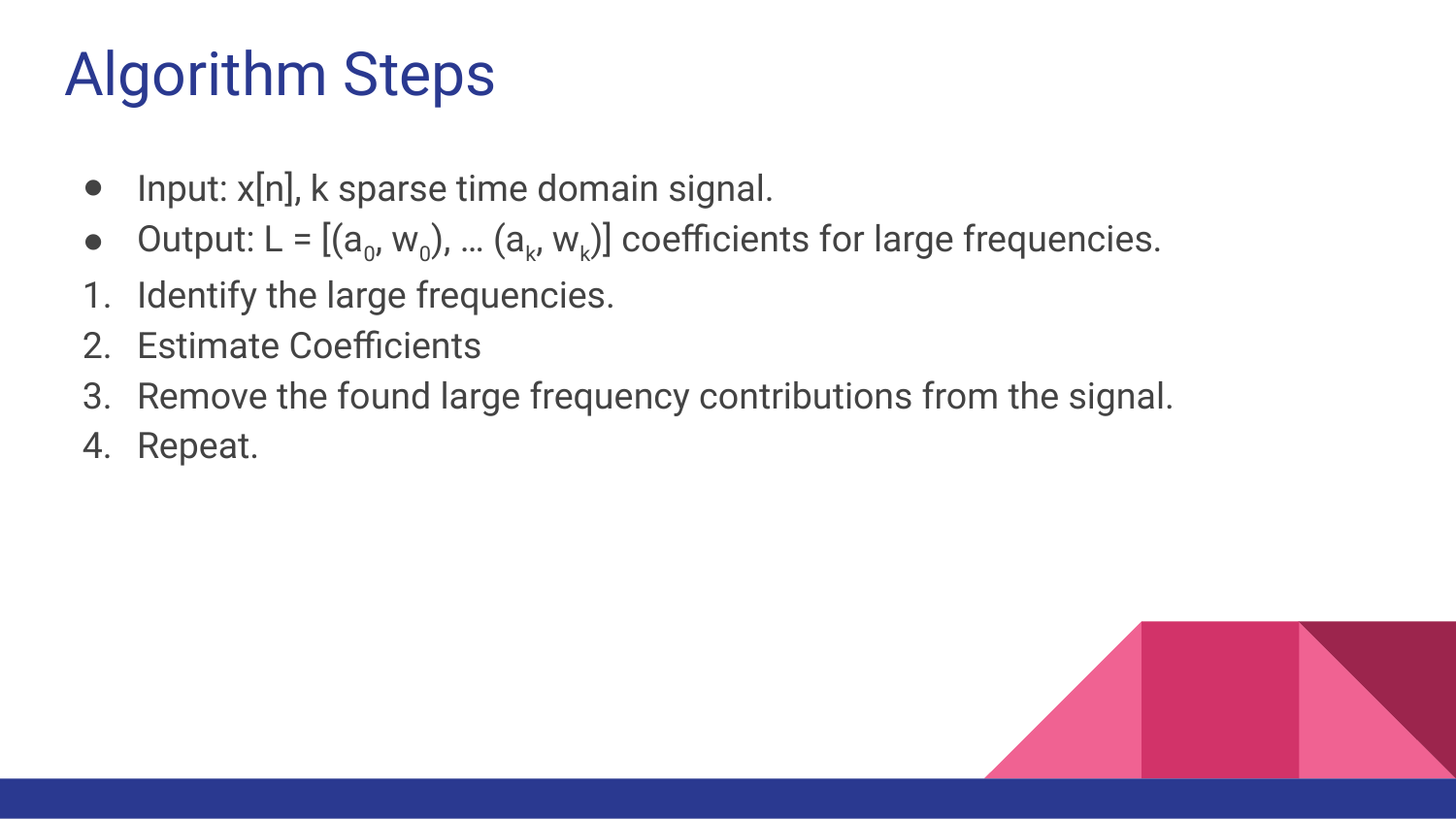

# Algorithm Steps
Input: x[n], k sparse time domain signal.
Output: L = [(a0, w0), … (ak, wk)] coefficients for large frequencies.
Identify the large frequencies.
Estimate Coefficients
Remove the found large frequency contributions from the signal.
Repeat.